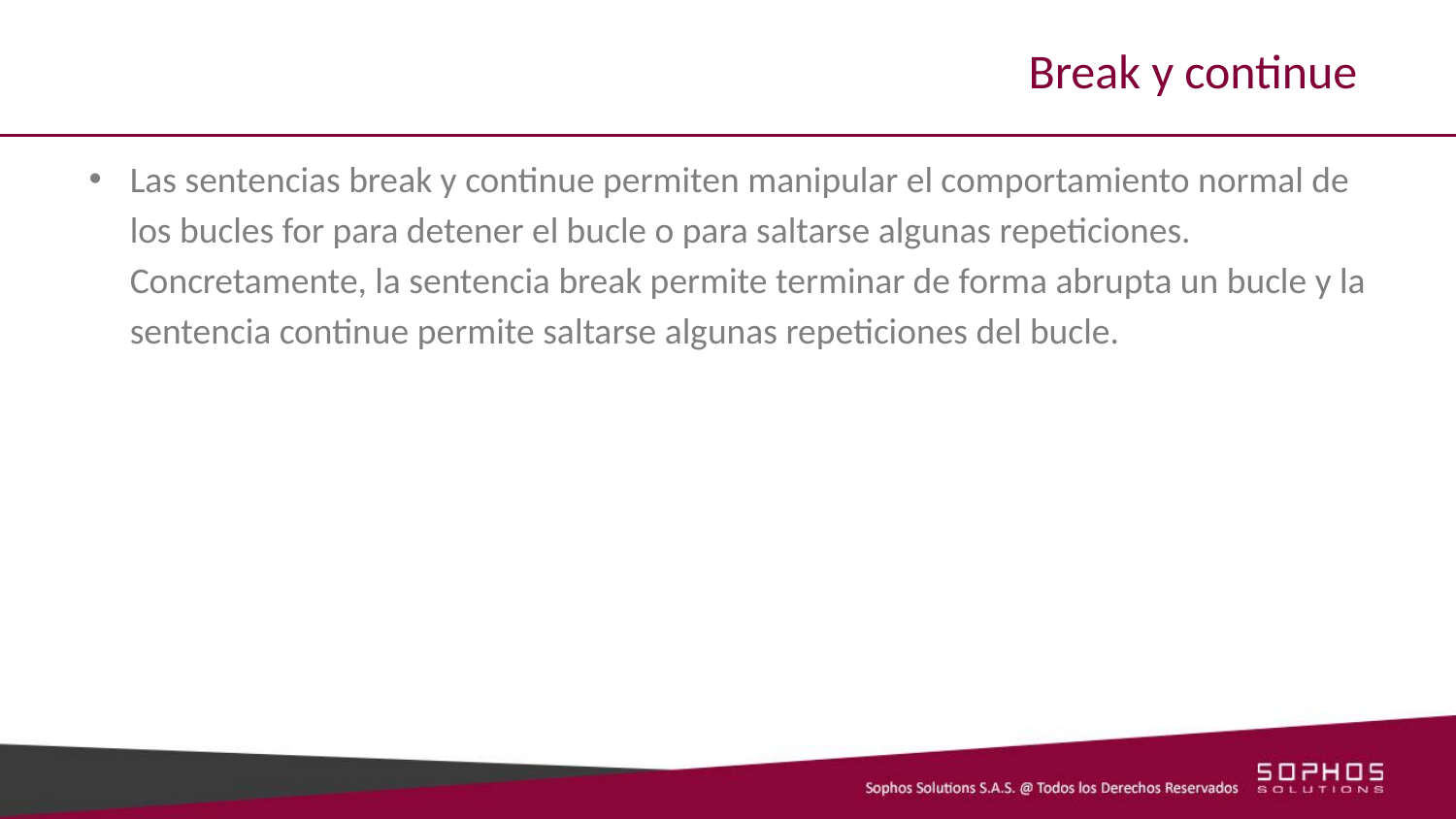

# Break y continue
Las sentencias break y continue permiten manipular el comportamiento normal de los bucles for para detener el bucle o para saltarse algunas repeticiones. Concretamente, la sentencia break permite terminar de forma abrupta un bucle y la sentencia continue permite saltarse algunas repeticiones del bucle.